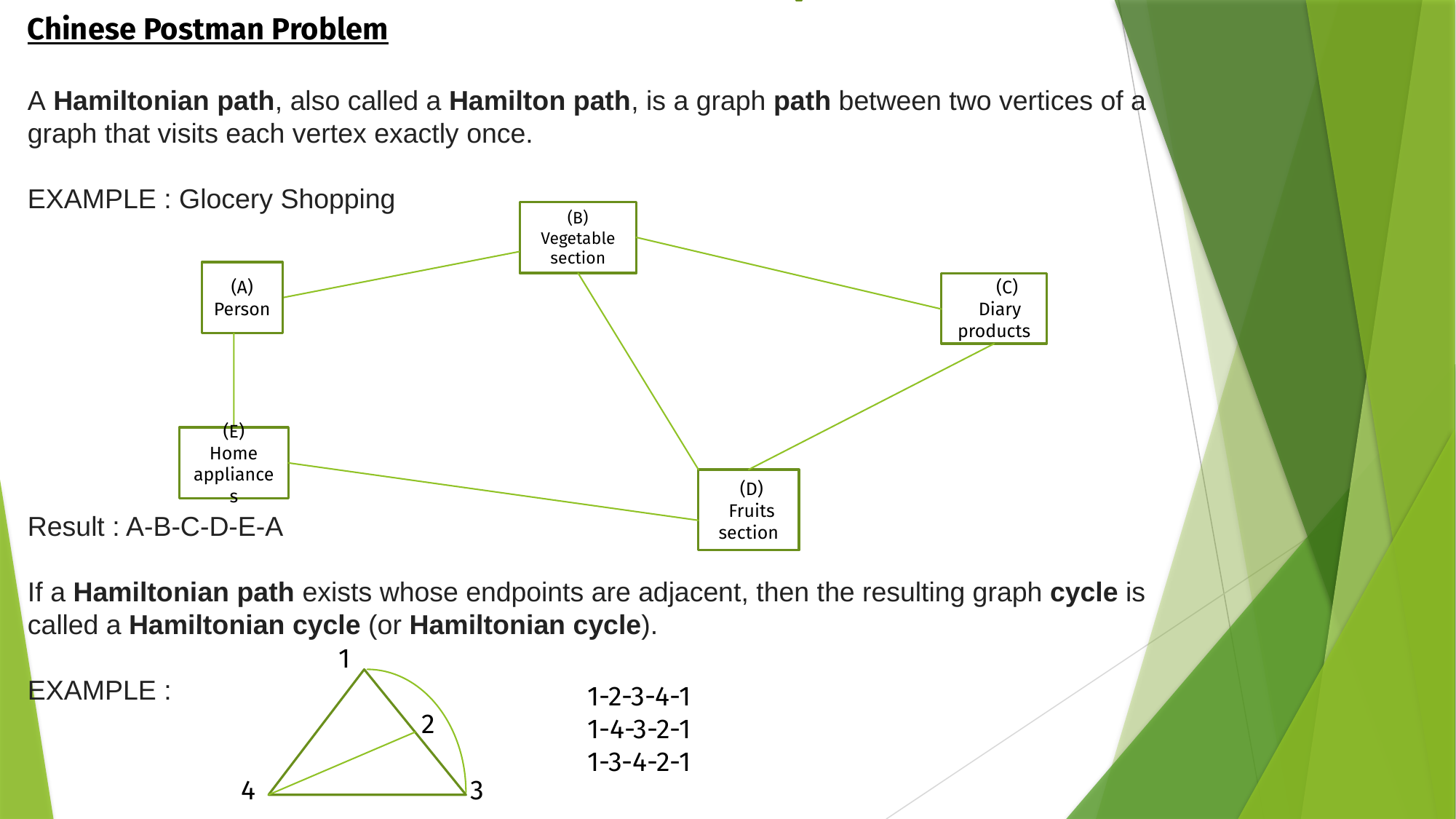

Chinese Postman Problem
A Hamiltonian path, also called a Hamilton path, is a graph path between two vertices of a graph that visits each vertex exactly once.

EXAMPLE : Glocery Shopping

Result : A-B-C-D-E-A

If a Hamiltonian path exists whose endpoints are adjacent, then the resulting graph cycle is called a Hamiltonian cycle (or Hamiltonian cycle).

EXAMPLE :
(B)
Vegetable section
(A)
Person
D(c(C)
((Diary products
(E)
Home appliances
((D)
fFruits section
1

1-2-3-4-1
1-4-3-2-1
1-3-4-2-1
2
4
3